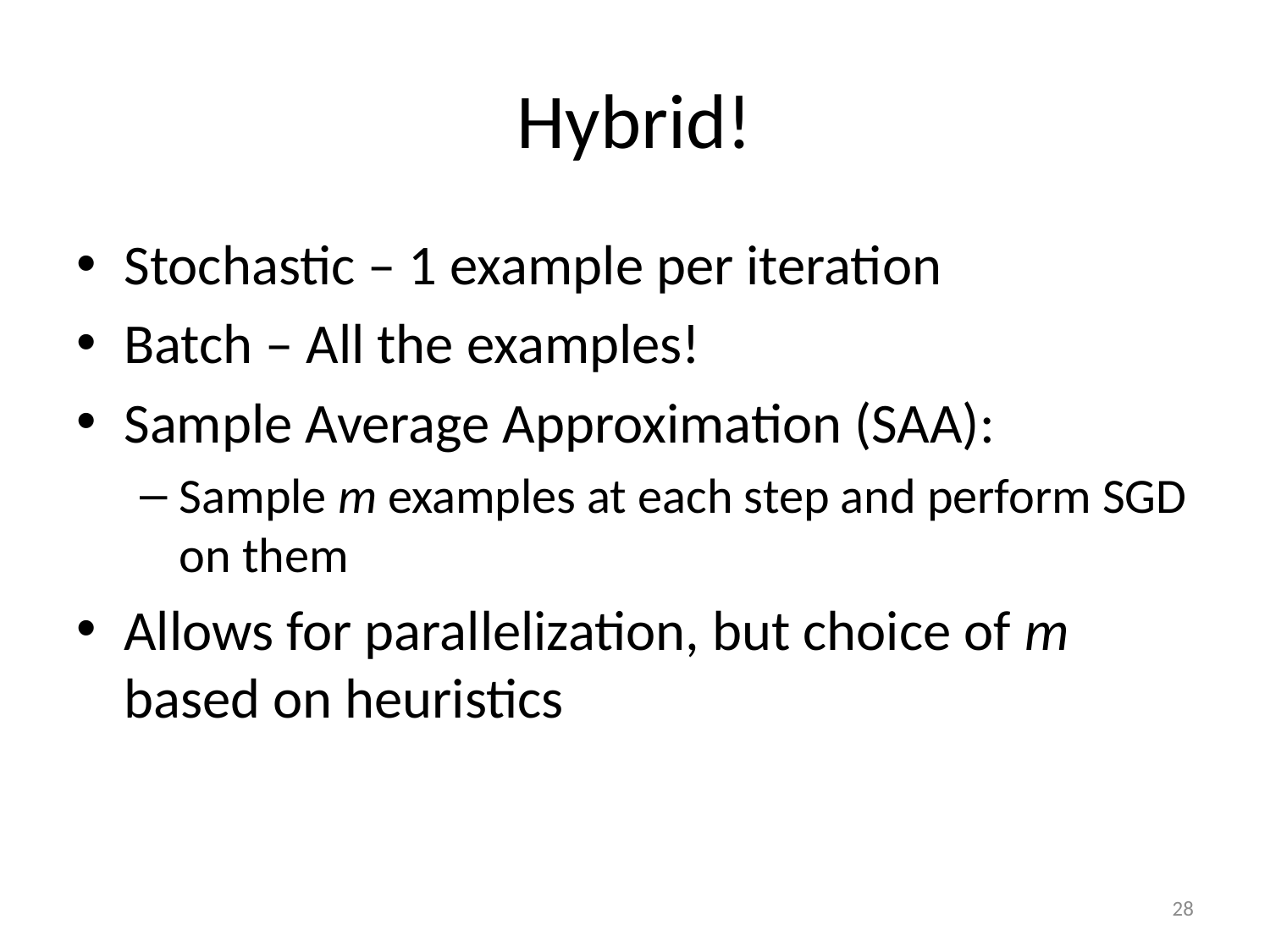

# Hybrid!
Stochastic – 1 example per iteration
Batch – All the examples!
Sample Average Approximation (SAA):
Sample m examples at each step and perform SGD on them
Allows for parallelization, but choice of m based on heuristics

28